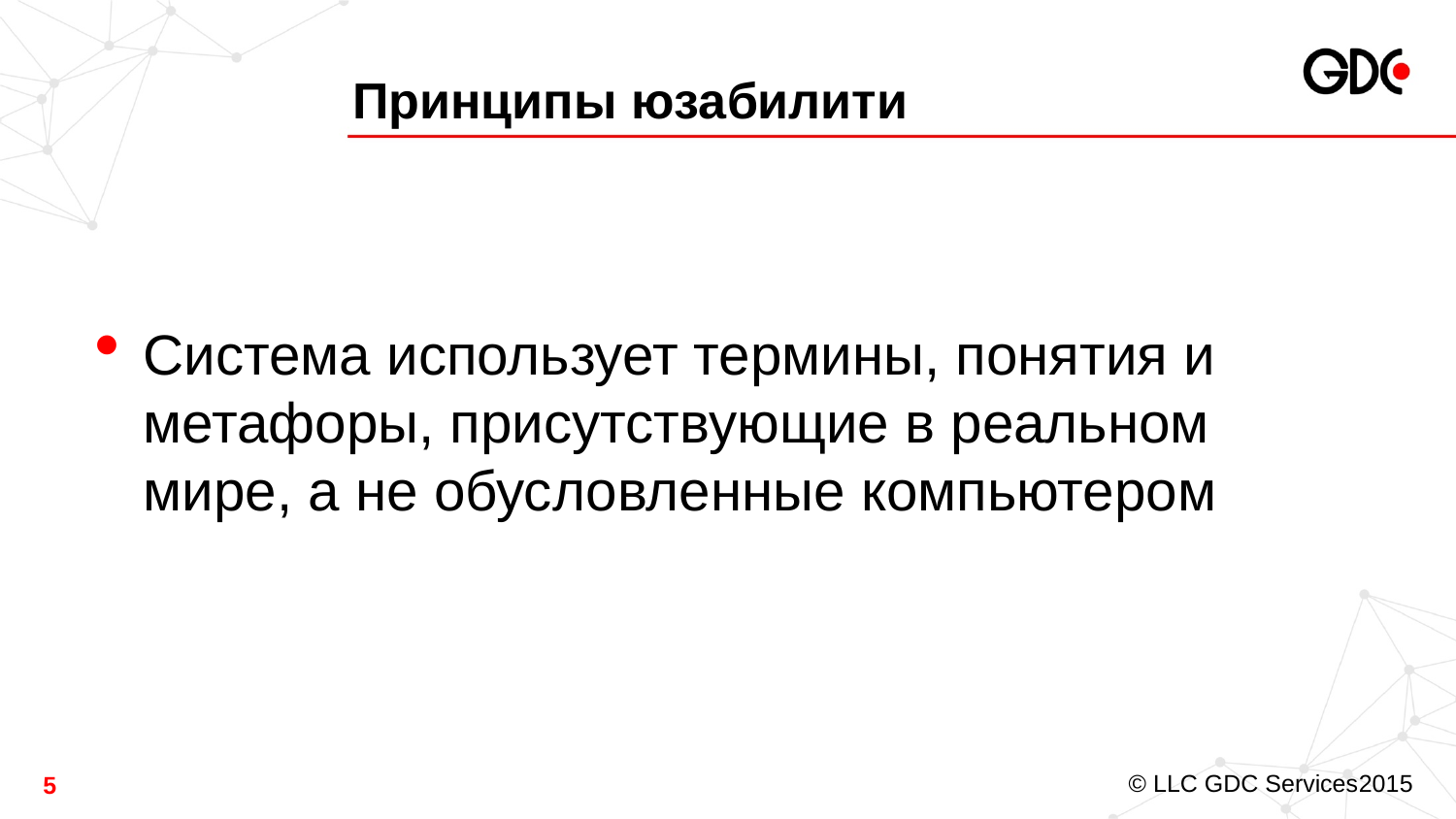

# Принципы юзабилити

Система использует термины, понятия и метафоры, присутствующие в реальном мире, а не обусловленные компьютером